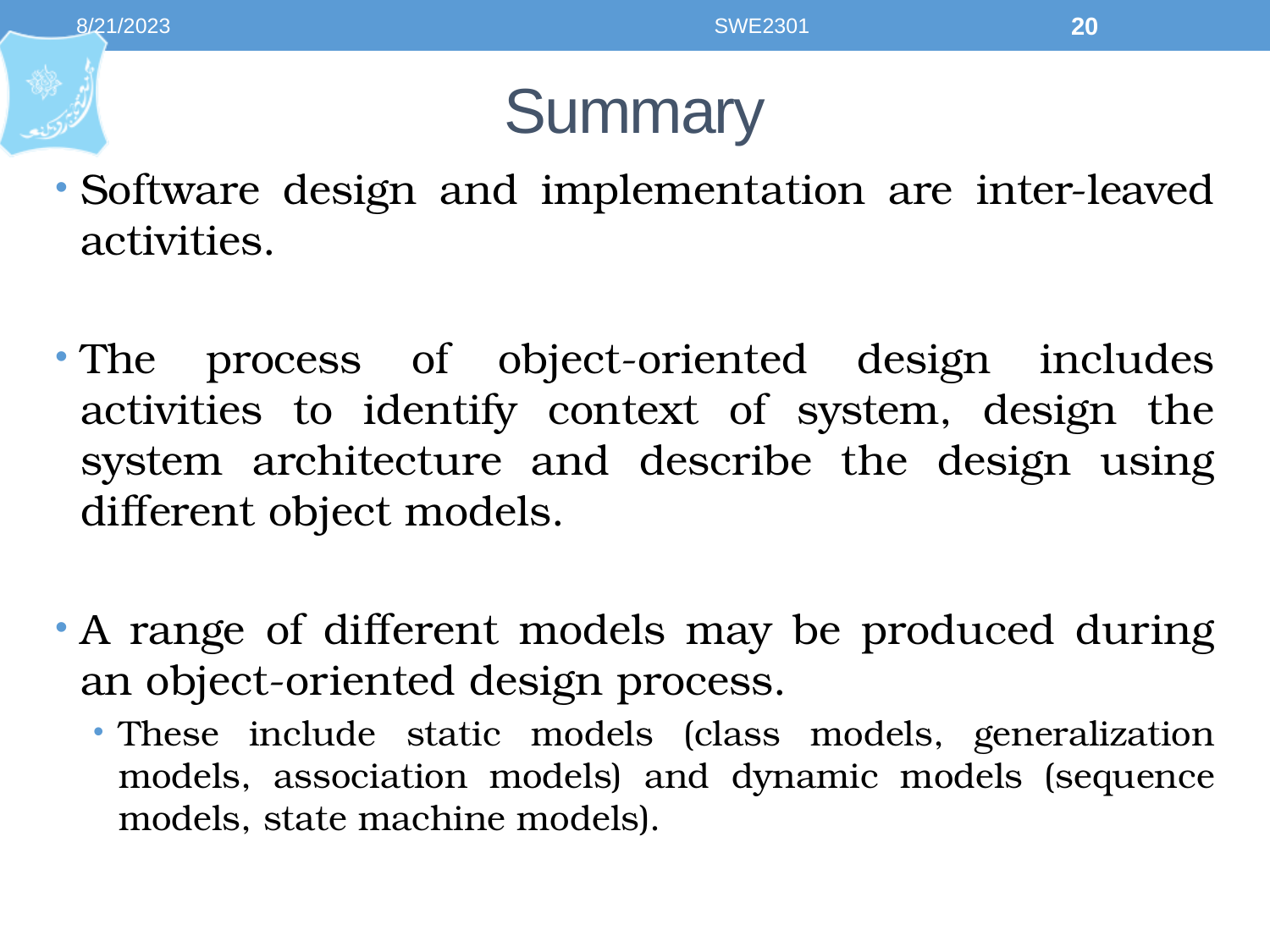

8/21/2023
SWE2301
20
# Summary
Software design and implementation are inter-leaved activities.

The process of object-oriented design includes activities to identify context of system, design the system architecture and describe the design using different object models.

A range of different models may be produced during an object-oriented design process.
These include static models (class models, generalization models, association models) and dynamic models (sequence models, state machine models).